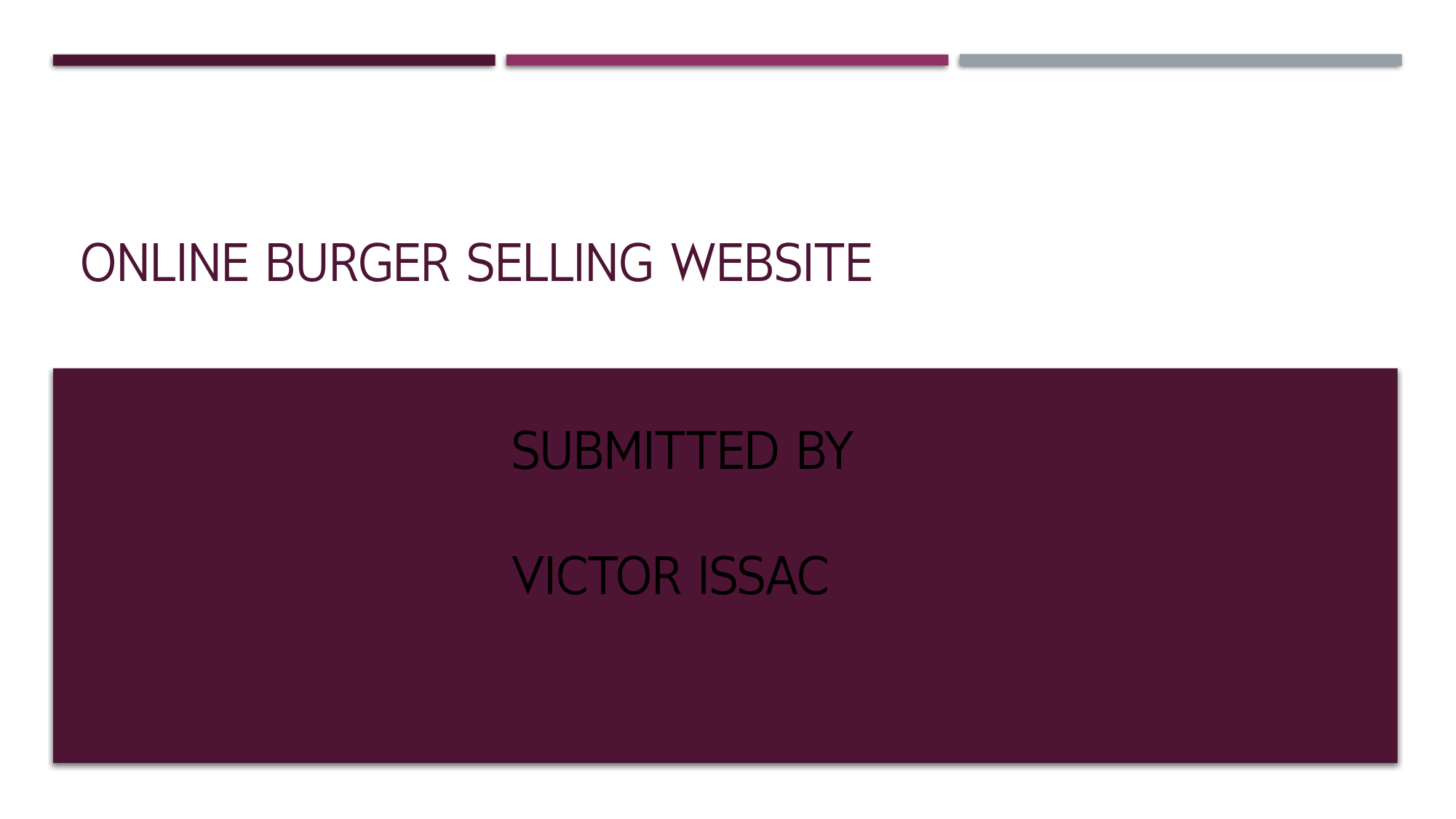

# ONLINE BURGER SELLING WEBSITE

SUBMITTED BY
VICTOR ISSAC